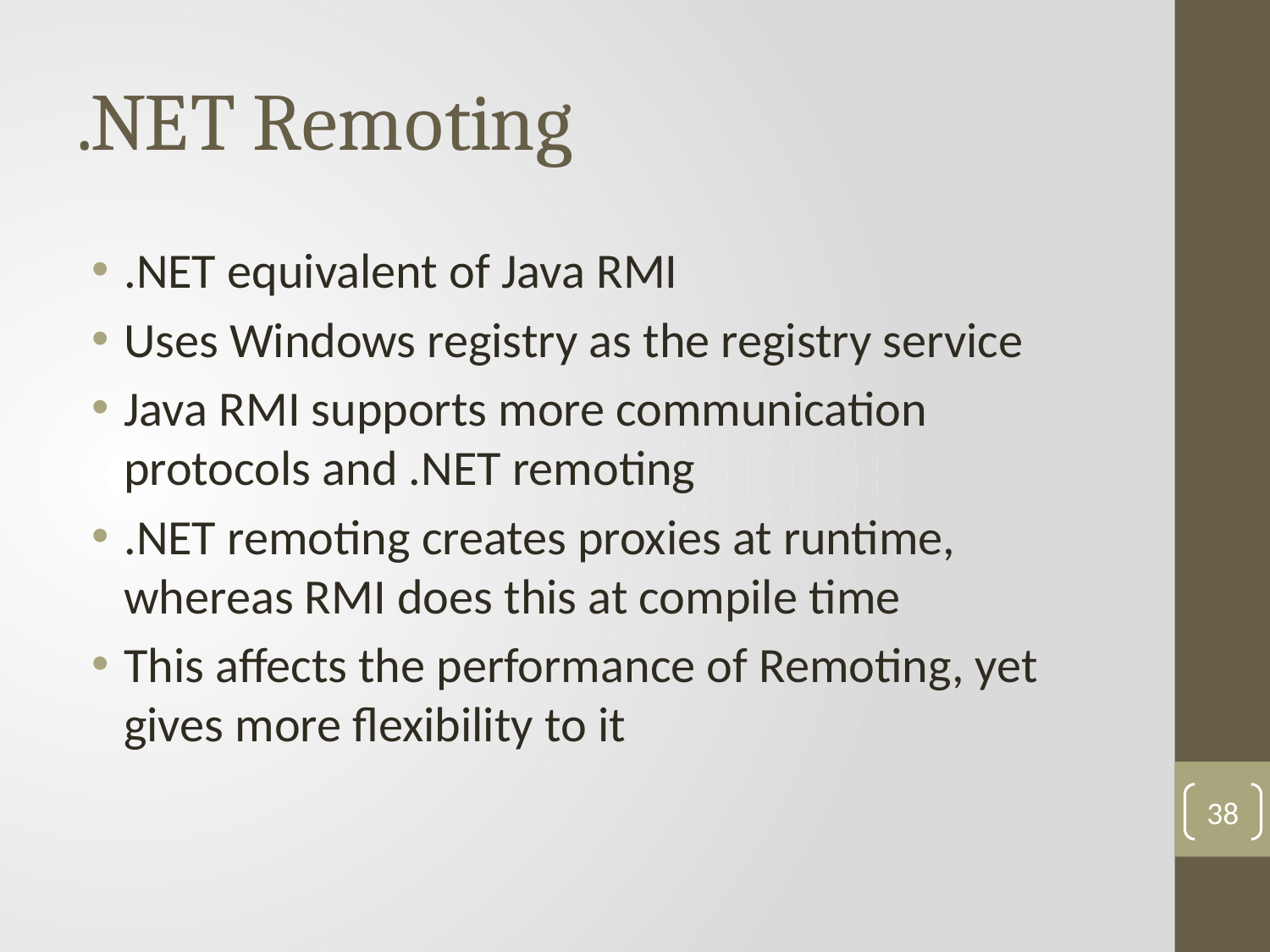

# .NET Remoting
.NET equivalent of Java RMI
Uses Windows registry as the registry service
Java RMI supports more communication protocols and .NET remoting
.NET remoting creates proxies at runtime, whereas RMI does this at compile time
This affects the performance of Remoting, yet gives more flexibility to it

38